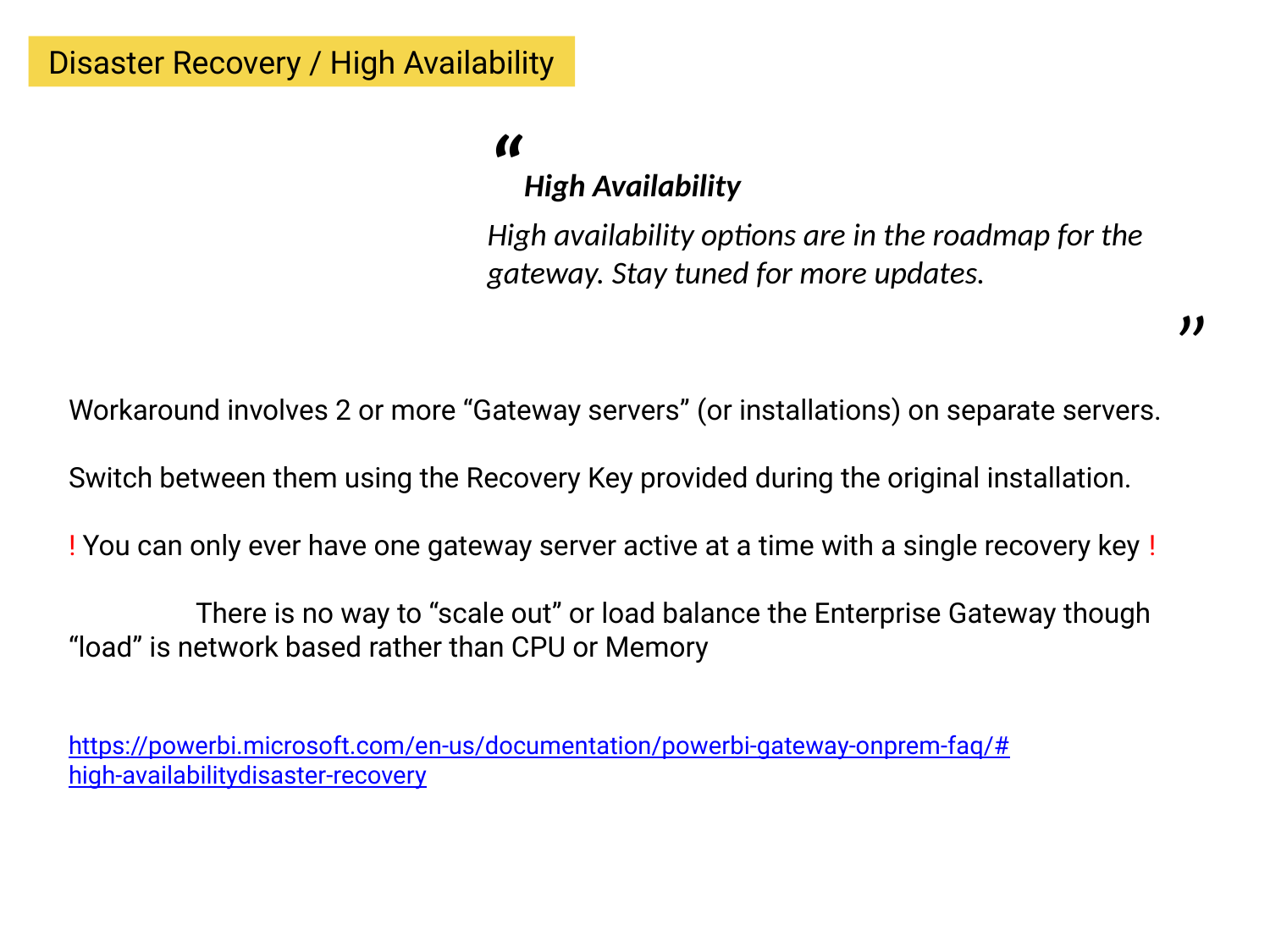

Disaster Recovery / High Availability
“High Availability
High availability options are in the roadmap for the gateway. Stay tuned for more updates.
”
Workaround involves 2 or more “Gateway servers” (or installations) on separate servers.

Switch between them using the Recovery Key provided during the original installation.

! You can only ever have one gateway server active at a time with a single recovery key !

	There is no way to “scale out” or load balance the Enterprise Gateway though 	“load” is network based rather than CPU or Memory

https://powerbi.microsoft.com/en-us/documentation/powerbi-gateway-onprem-faq/#high-availabilitydisaster-recovery